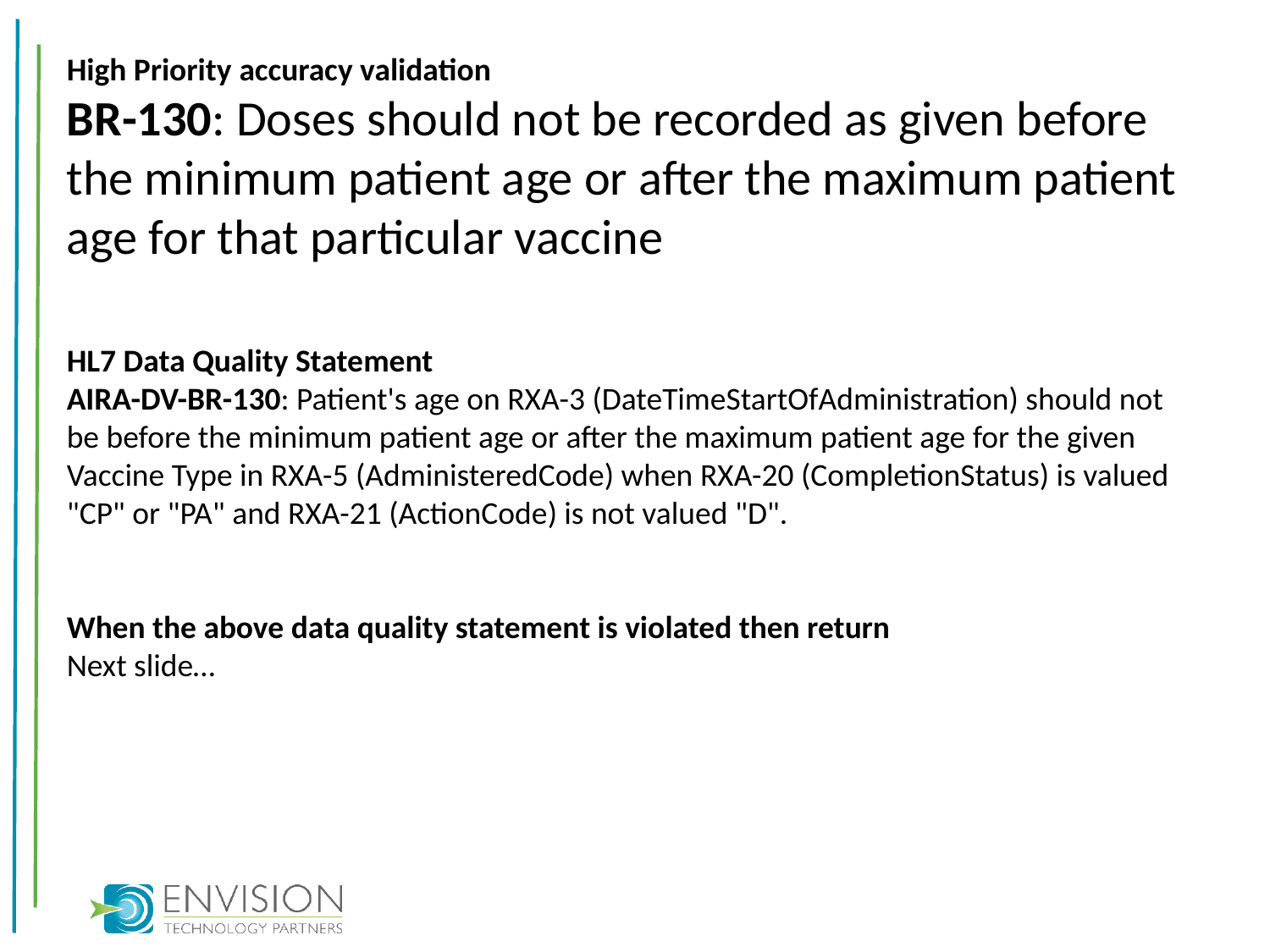

High Priority accuracy validation
BR-130: Doses should not be recorded as given before the minimum patient age or after the maximum patient age for that particular vaccine

HL7 Data Quality Statement
AIRA-DV-BR-130: Patient's age on RXA-3 (DateTimeStartOfAdministration) should not be before the minimum patient age or after the maximum patient age for the given Vaccine Type in RXA-5 (AdministeredCode) when RXA-20 (CompletionStatus) is valued "CP" or "PA" and RXA-21 (ActionCode) is not valued "D".

When the above data quality statement is violated then return
Next slide…